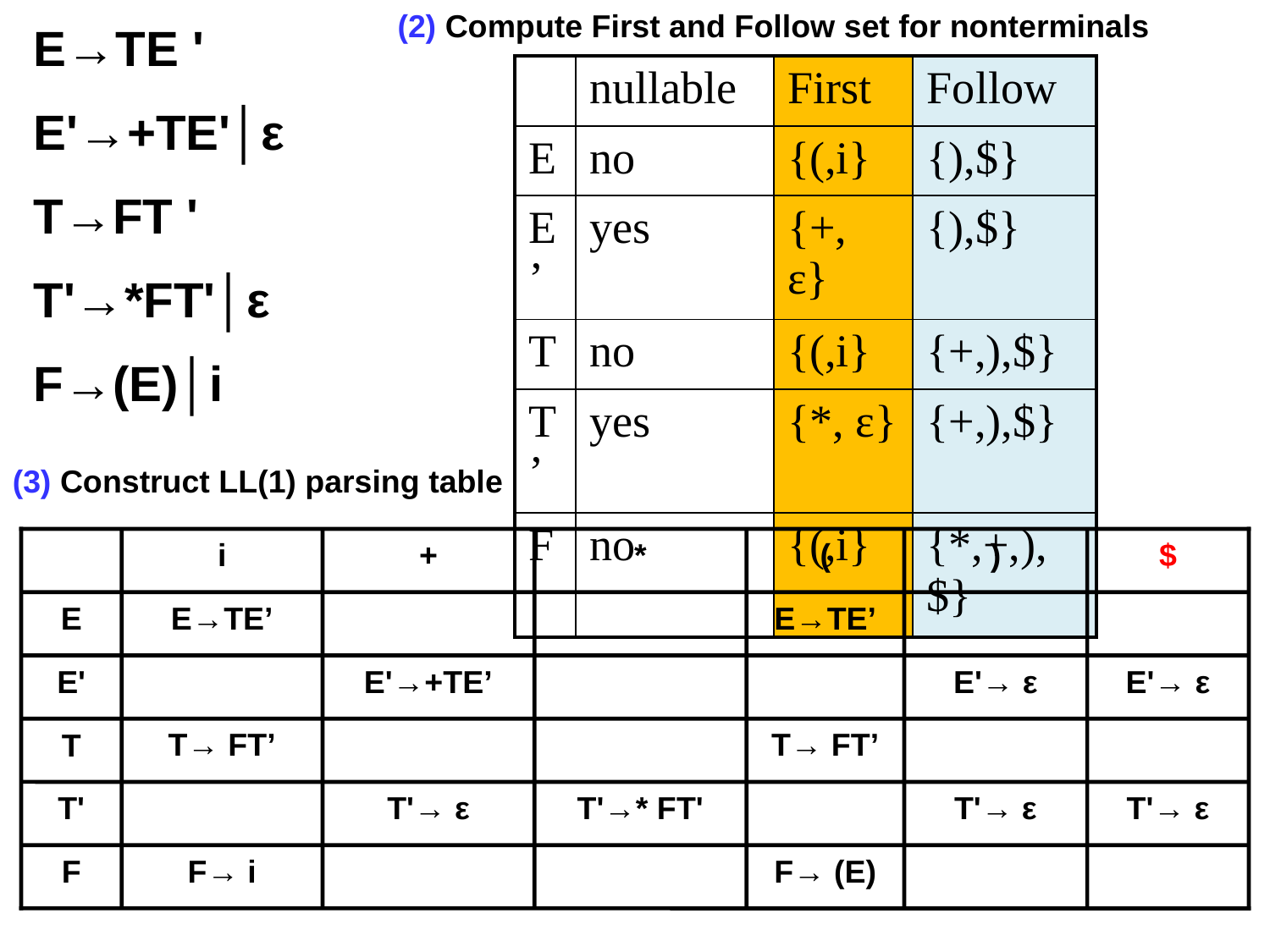

(2) Compute First and Follow set for nonterminals
E→TE '
E'→+TE'│ε
T→FT '
T'→*FT'│ε
F→(E)│i
|  | nullable | First | Follow |
| --- | --- | --- | --- |
| E | no | {(,i} | {),$} |
| E’ | yes | {+, ε} | {),$} |
| T | no | {(,i} | {+,),$} |
| T’ | yes | {\*, ε} | {+,),$} |
| F | no | {(,i} | {\*,+,),$} |
(3) Construct LL(1) parsing table

i

+

*

(

)

$

E

E→TE’

E→TE’

E'

E'→+TE’

E'→ ε
E'→ ε
T

T→ FT’

T→ FT’

T'

T'→ ε
T'→* FT'

T'→ ε
T'→ ε
F

F→ i

F→ (E)